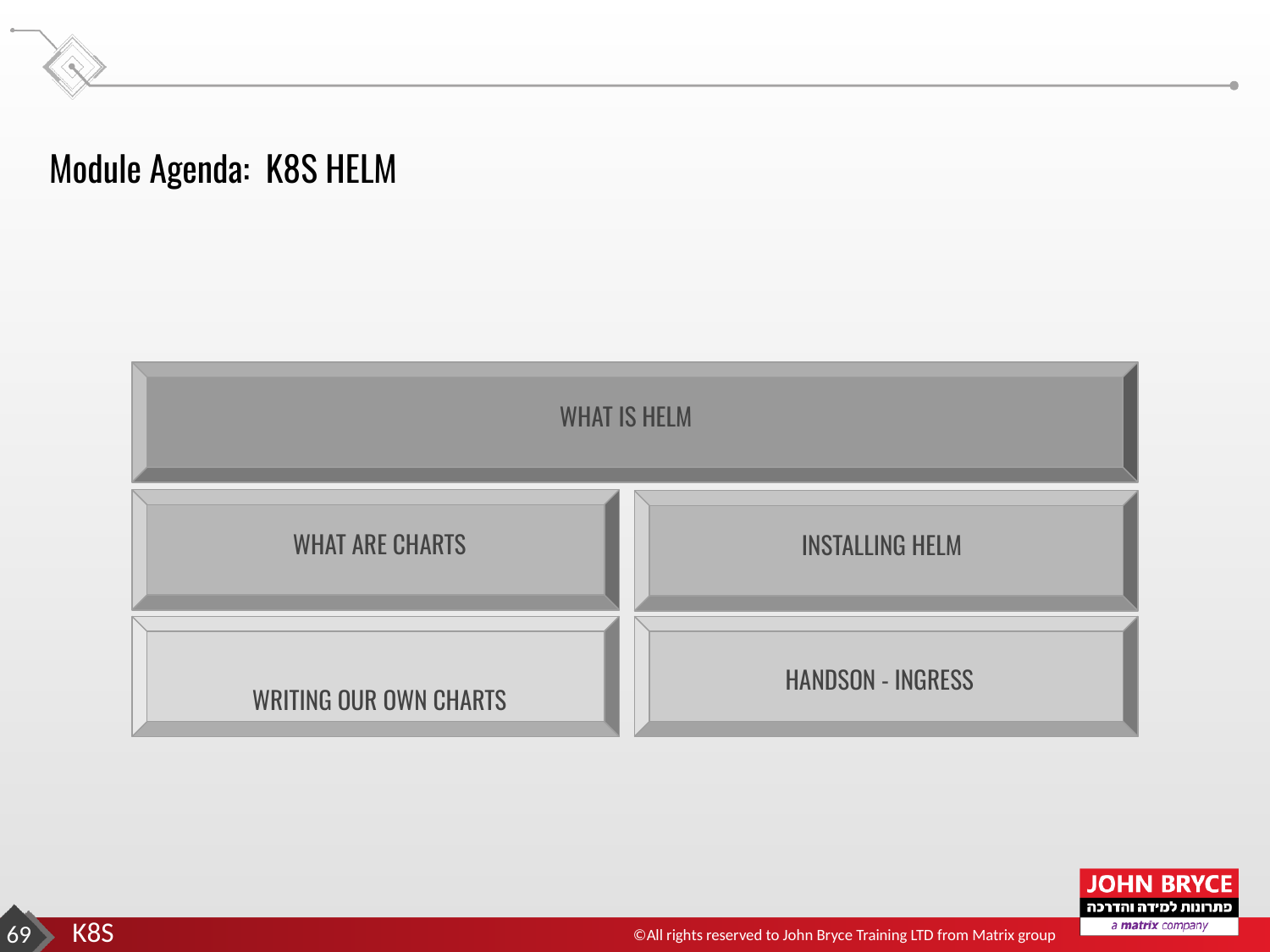

Module Agenda:  K8S HELM

WHAT IS HELM

WHAT ARE CHARTS
INSTALLING HELM

HANDSON - INGRESS
WRITING OUR OWN CHARTS
69